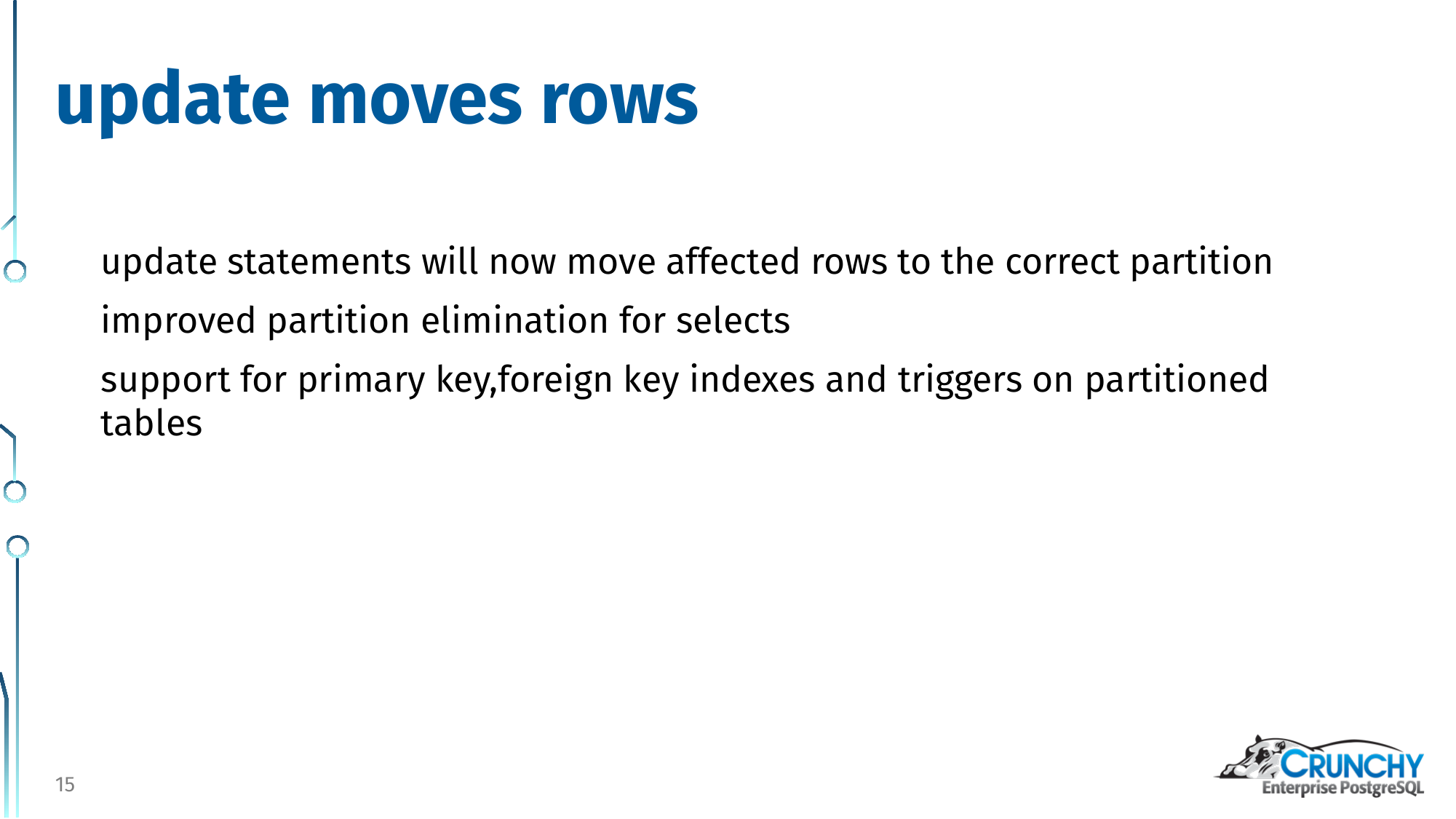

# update moves rows
update statements will now move affected rows to the correct partition
improved partition elimination for selects
support for primary key,foreign key indexes and triggers on partitioned tables
15